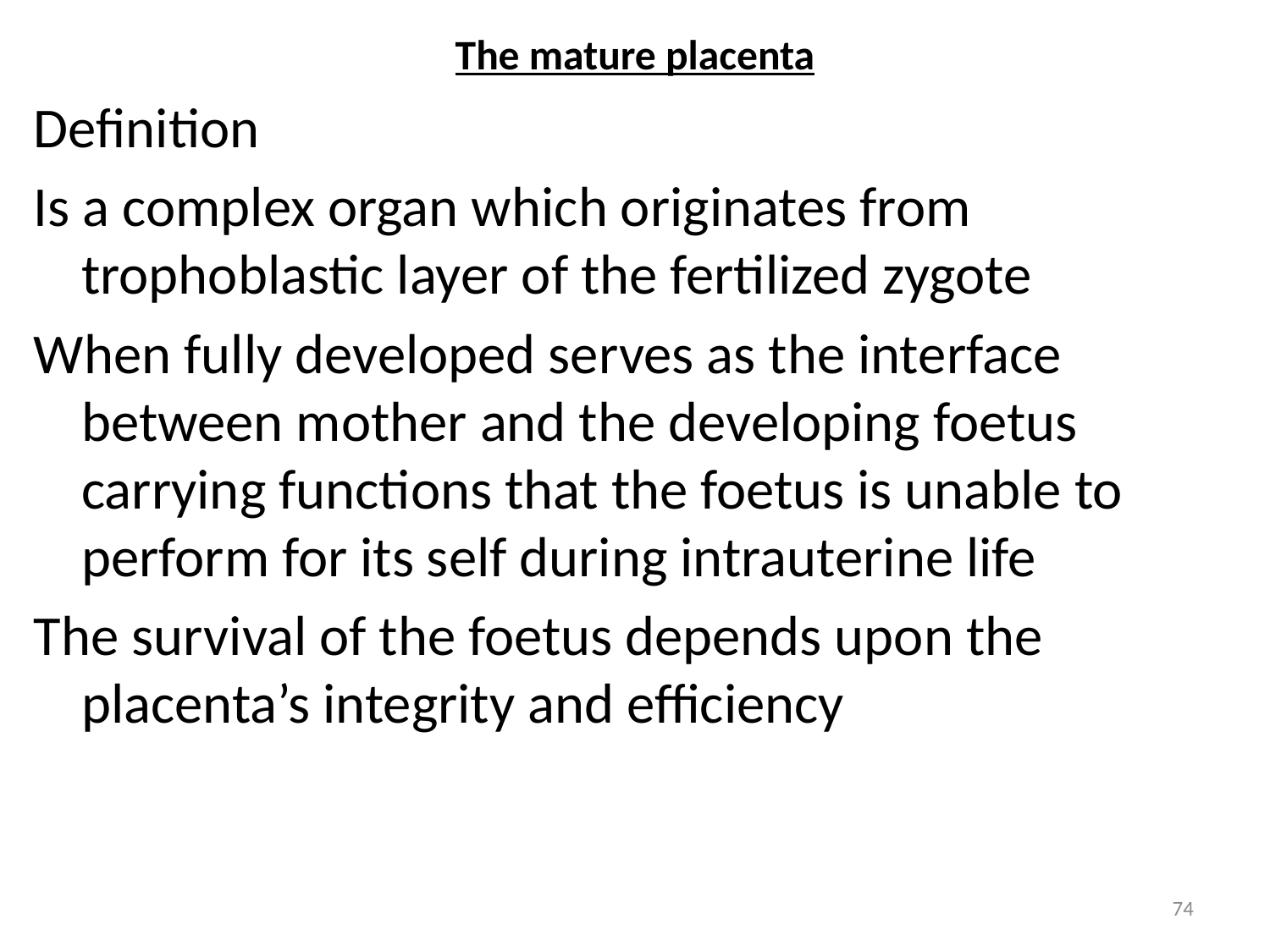

# The mature placenta
Definition
Is a complex organ which originates from trophoblastic layer of the fertilized zygote
When fully developed serves as the interface between mother and the developing foetus carrying functions that the foetus is unable to perform for its self during intrauterine life
The survival of the foetus depends upon the placenta’s integrity and efficiency

74